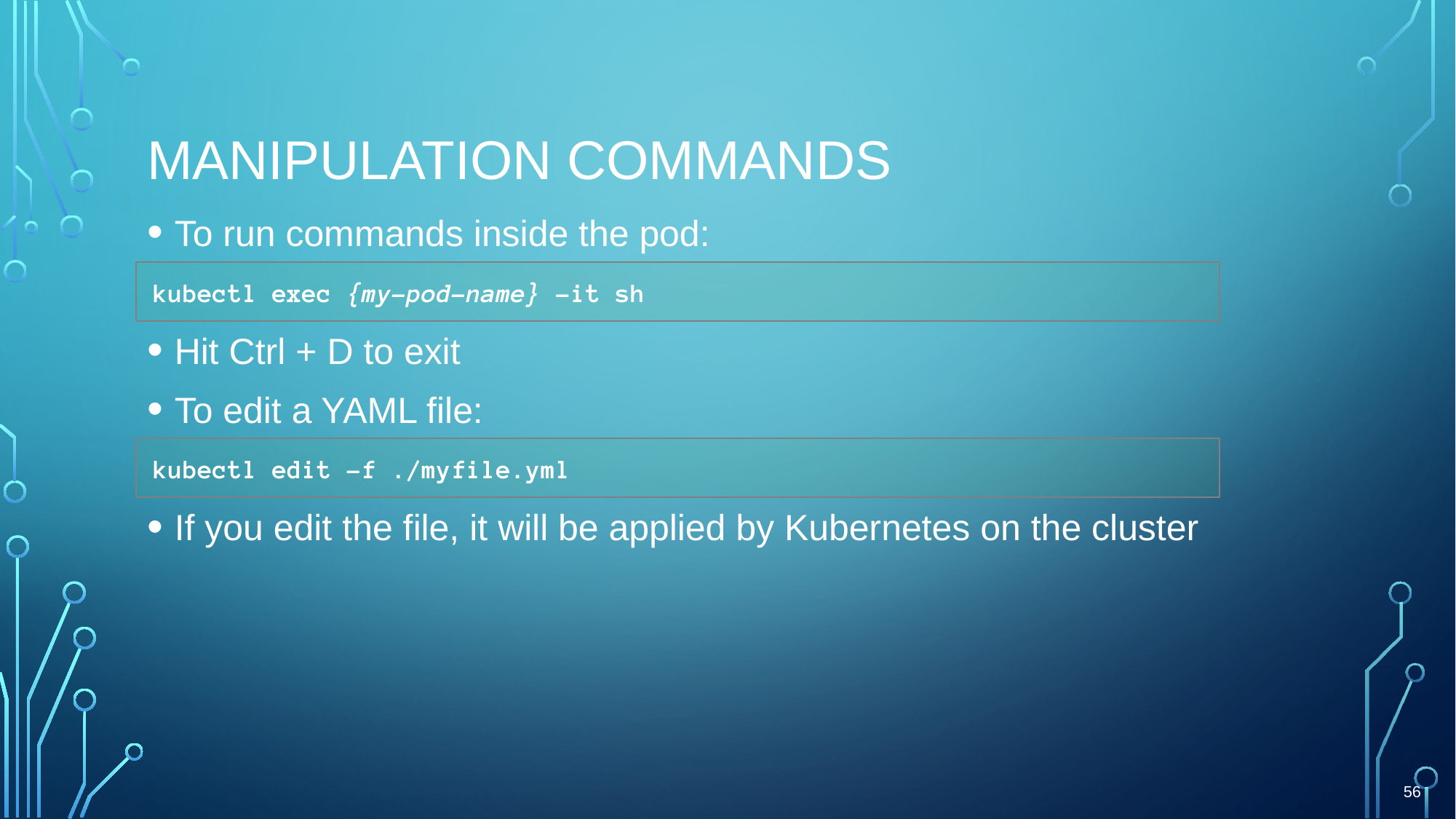

# Manipulation commands
To run commands inside the pod:

Hit Ctrl + D to exit
To edit a YAML file:

If you edit the file, it will be applied by Kubernetes on the cluster

kubectl exec {my-pod-name} -it sh
kubectl edit –f ./myfile.yml
56